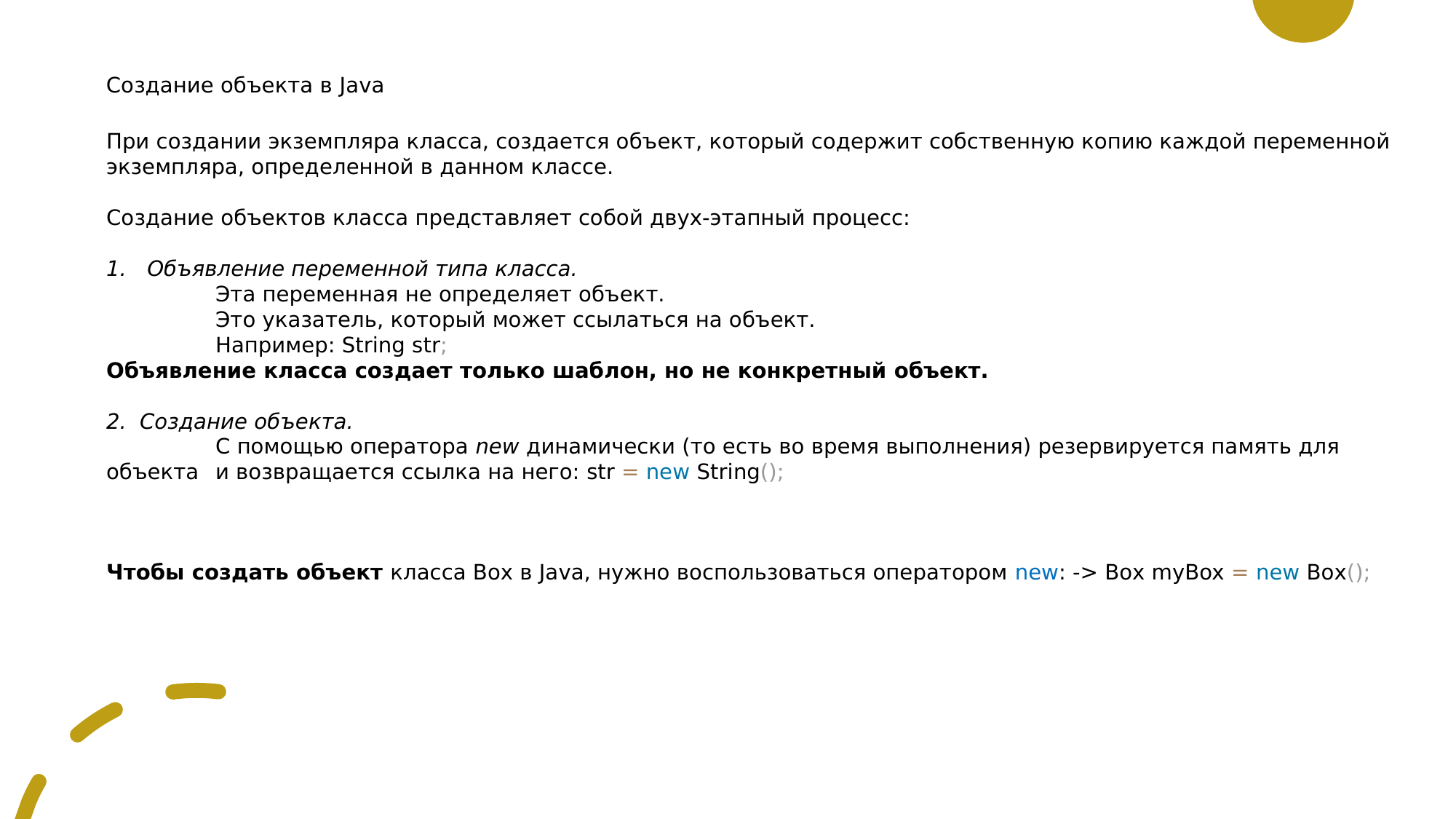

Создание объекта в Java
При создании экземпляра класса, создается объект, который содержит собственную копию каждой переменной экземпляра, определенной в данном классе.

Создание объектов класса представляет собой двух-этапный процесс:

Объявление переменной типа класса.
	Эта переменная не определяет объект.
	Это указатель, который может ссылаться на объект.
	Например: String str;​
Объявление класса создает только шаблон, но не конкретный объект.

  Создание объекта.
	С помощью оператора new динамически (то есть во время выполнения) резервируется память для объекта 	и возвращается ссылка на него: str = new String();

Чтобы создать объект класса Вох в Java, нужно воспользоваться оператором new: -> Вох myBox = new Вох();